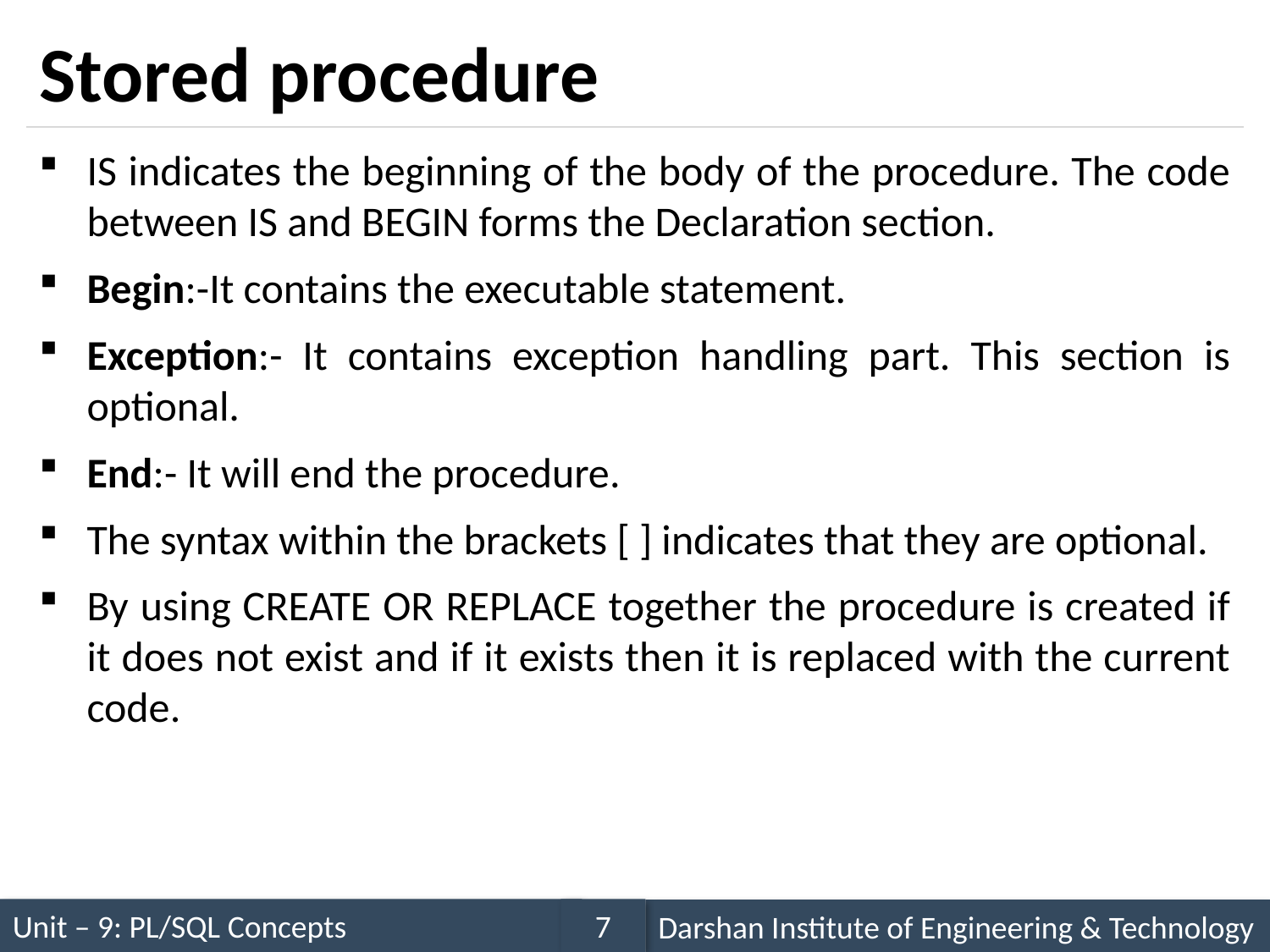

# Stored procedure
IS indicates the beginning of the body of the procedure. The code between IS and BEGIN forms the Declaration section.
Begin:-It contains the executable statement.
Exception:- It contains exception handling part. This section is optional.
End:- It will end the procedure.
The syntax within the brackets [ ] indicates that they are optional.
By using CREATE OR REPLACE together the procedure is created if it does not exist and if it exists then it is replaced with the current code.